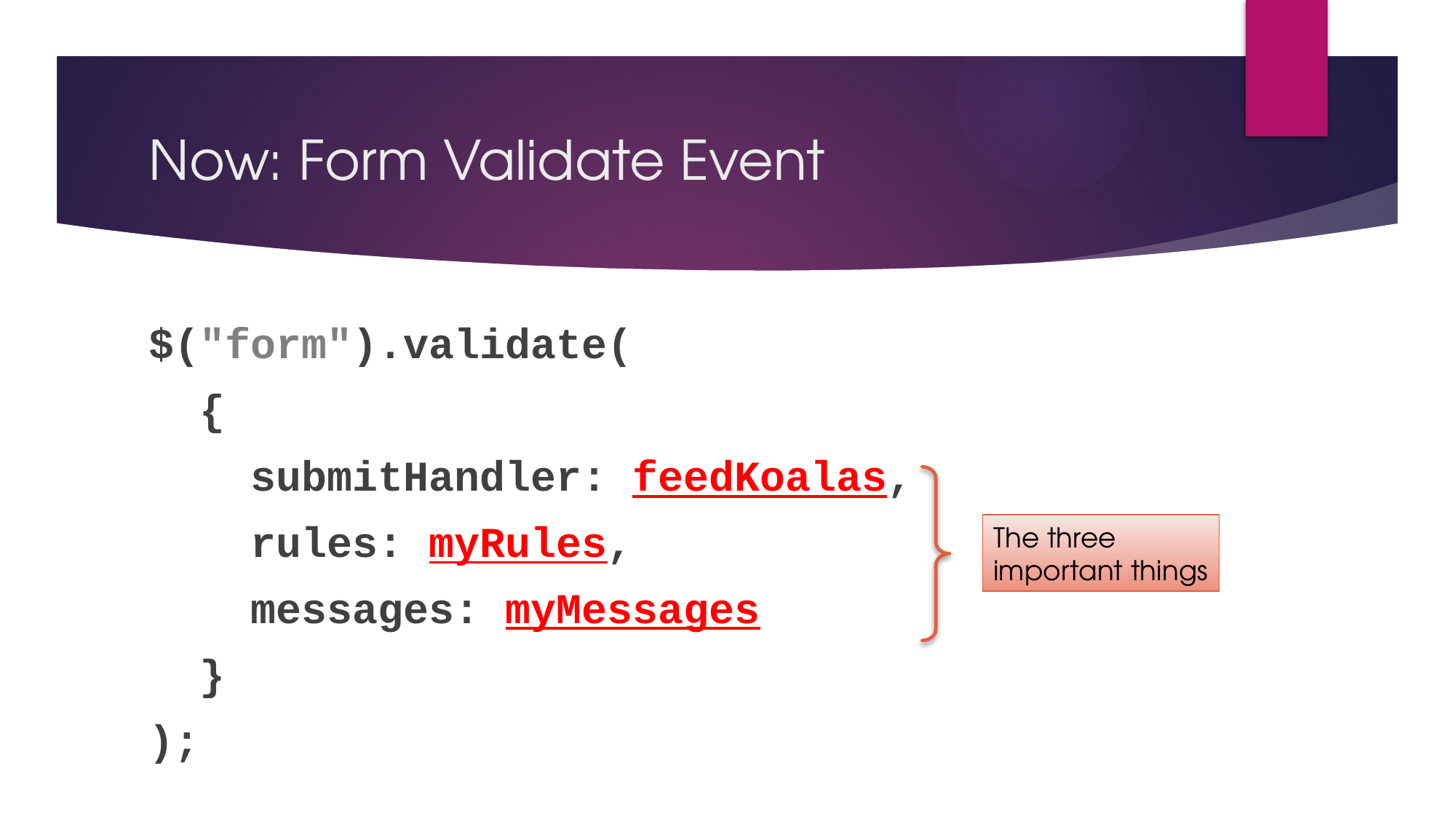

# Now: Form Validate Event
$("form").validate(
  {
    submitHandler: feedKoalas,
    rules: myRules,
    messages: myMessages
  }
);

The three
important things